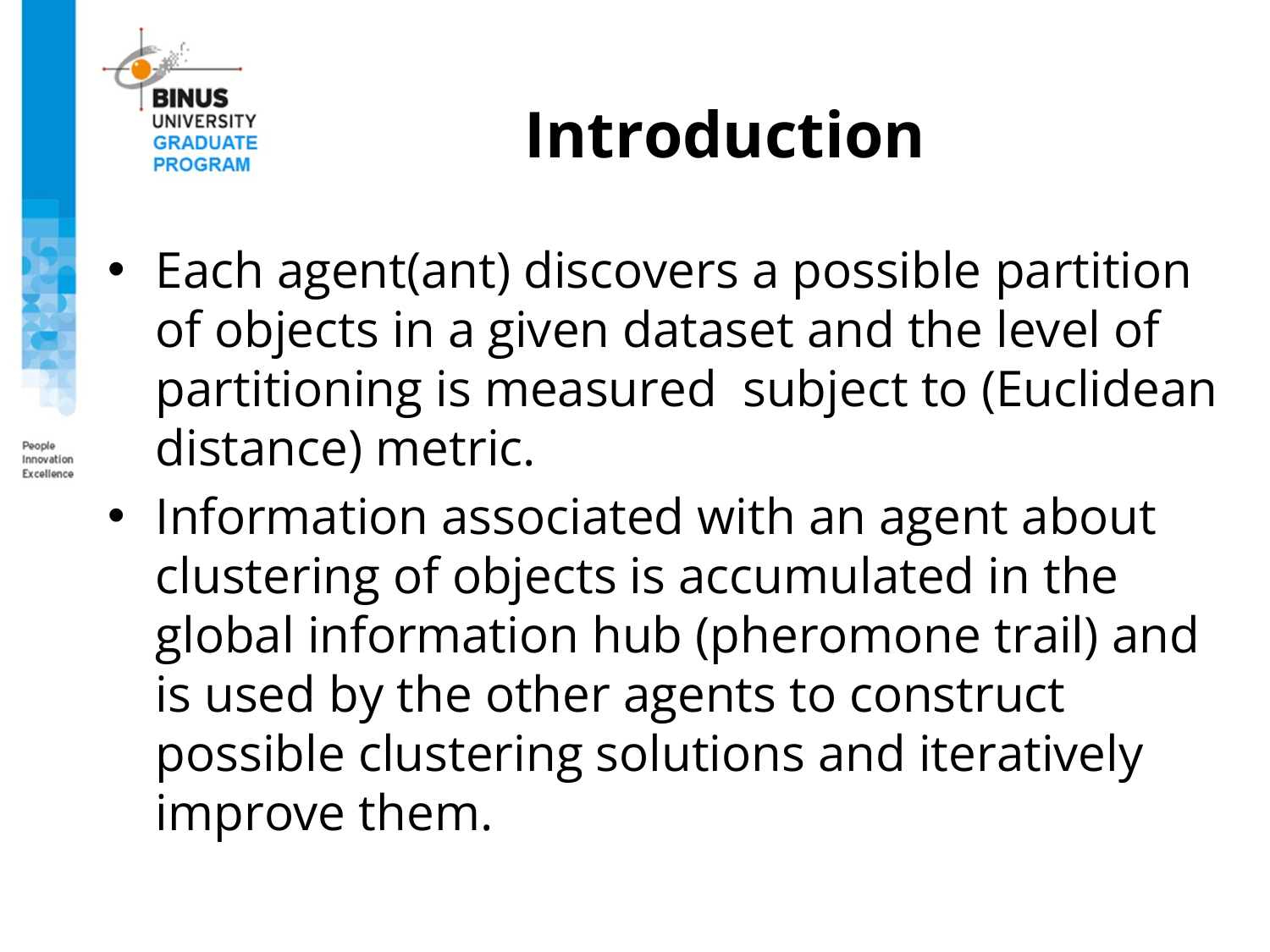

# Introduction
Each agent(ant) discovers a possible partition of objects in a given dataset and the level of partitioning is measured  subject to (Euclidean distance) metric.
Information associated with an agent about clustering of objects is accumulated in the global information hub (pheromone trail) and is used by the other agents to construct possible clustering solutions and iteratively improve them.